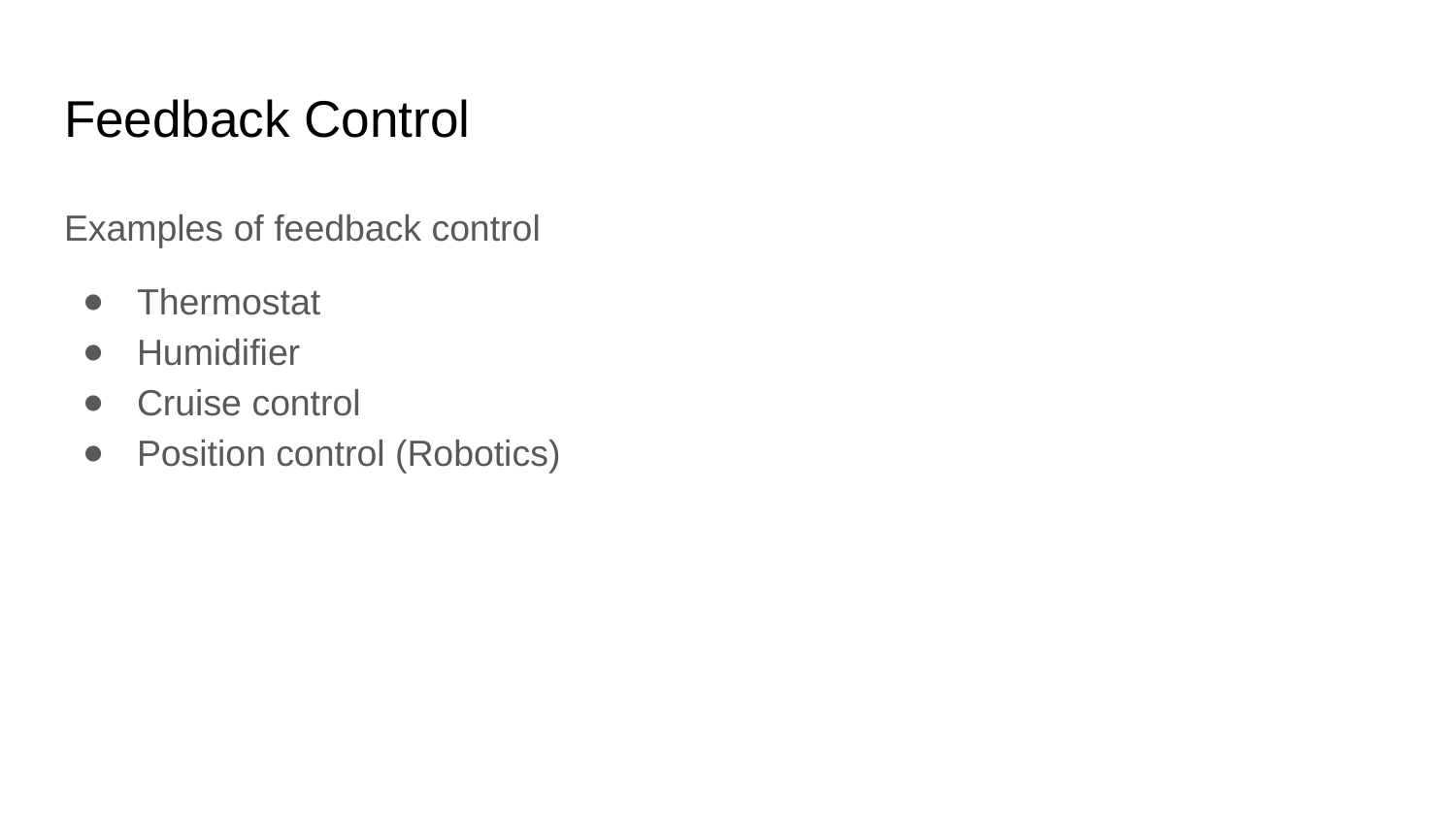

# Feedback Control
Examples of feedback control
Thermostat
Humidifier
Cruise control
Position control (Robotics)